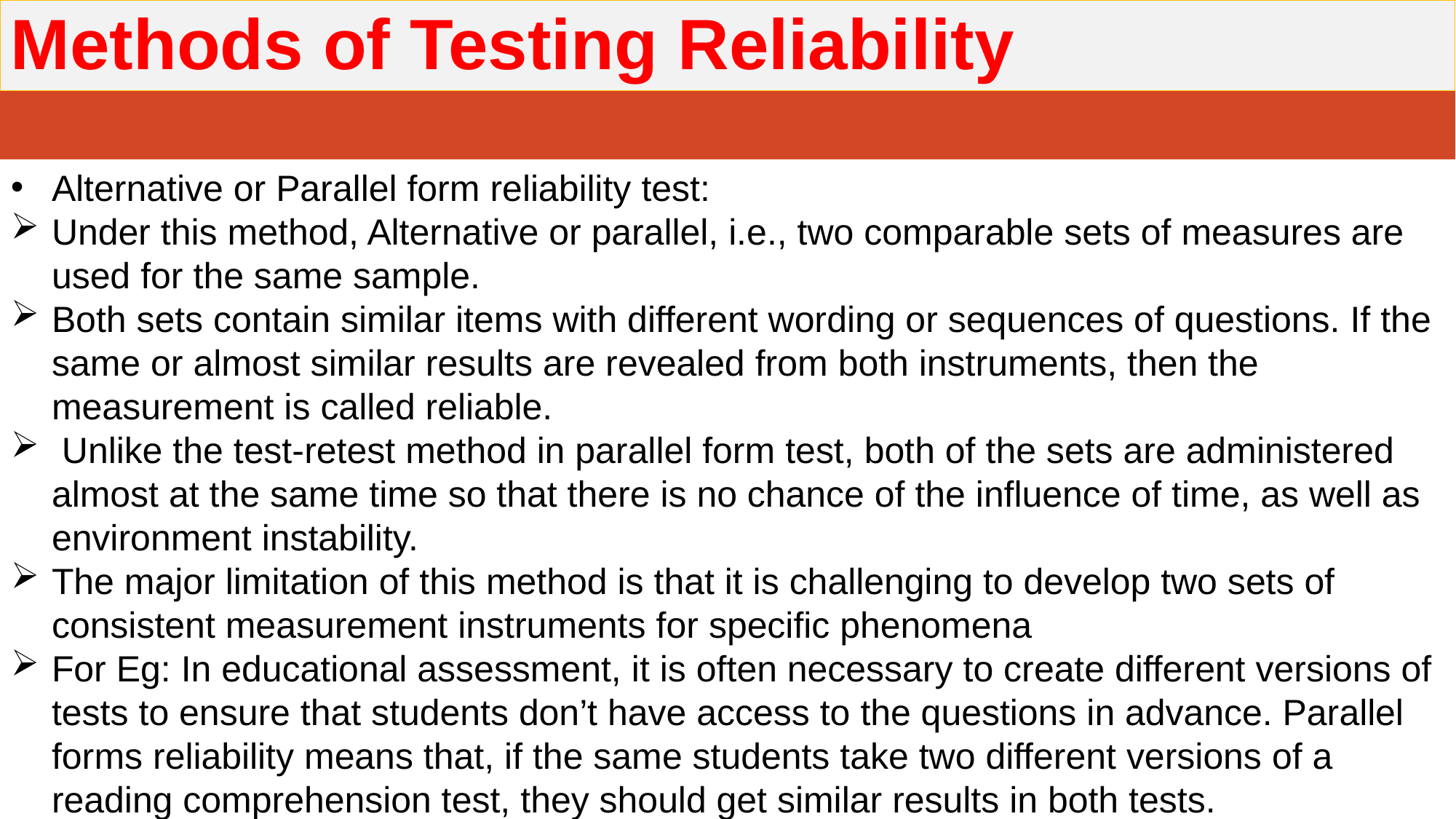

# Methods of Testing Reliability
Alternative or Parallel form reliability test:
Under this method, Alternative or parallel, i.e., two comparable sets of measures are used for the same sample.
Both sets contain similar items with different wording or sequences of questions. If the same or almost similar results are revealed from both instruments, then the measurement is called reliable.
 Unlike the test-retest method in parallel form test, both of the sets are administered almost at the same time so that there is no chance of the influence of time, as well as environment instability.
The major limitation of this method is that it is challenging to develop two sets of consistent measurement instruments for specific phenomena
For Eg: In educational assessment, it is often necessary to create different versions of tests to ensure that students don’t have access to the questions in advance. Parallel forms reliability means that, if the same students take two different versions of a reading comprehension test, they should get similar results in both tests.